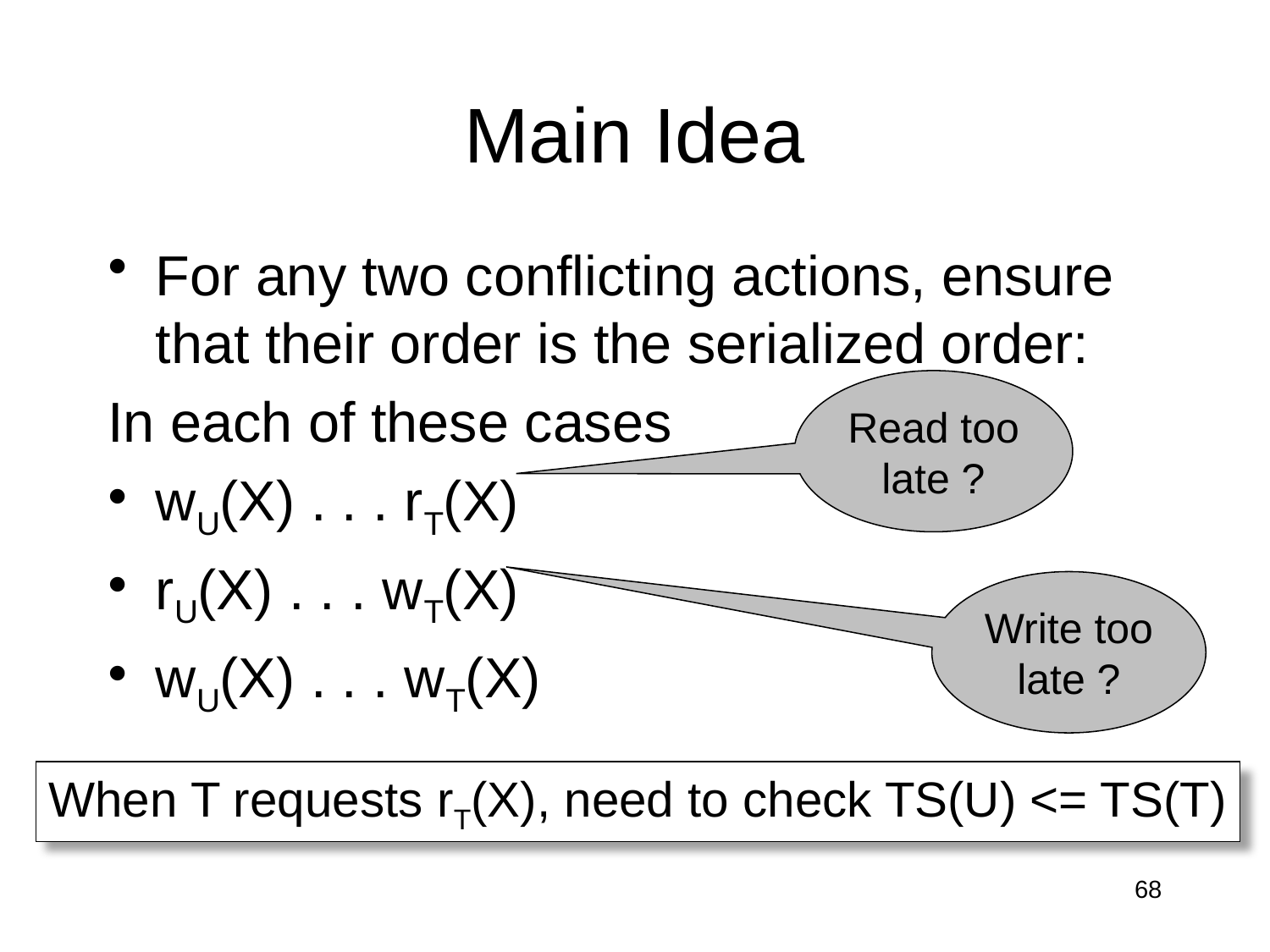

# Main Idea
For any two conflicting actions, ensure that their order is the serialized order:
In each of these cases
wU(X) . . . rT(X)
rU(X) . . . wT(X)
wU(X) . . . wT(X)
Read too
late ?
Write too
late ?
When T requests rT(X), need to check TS(U) <= TS(T)

68